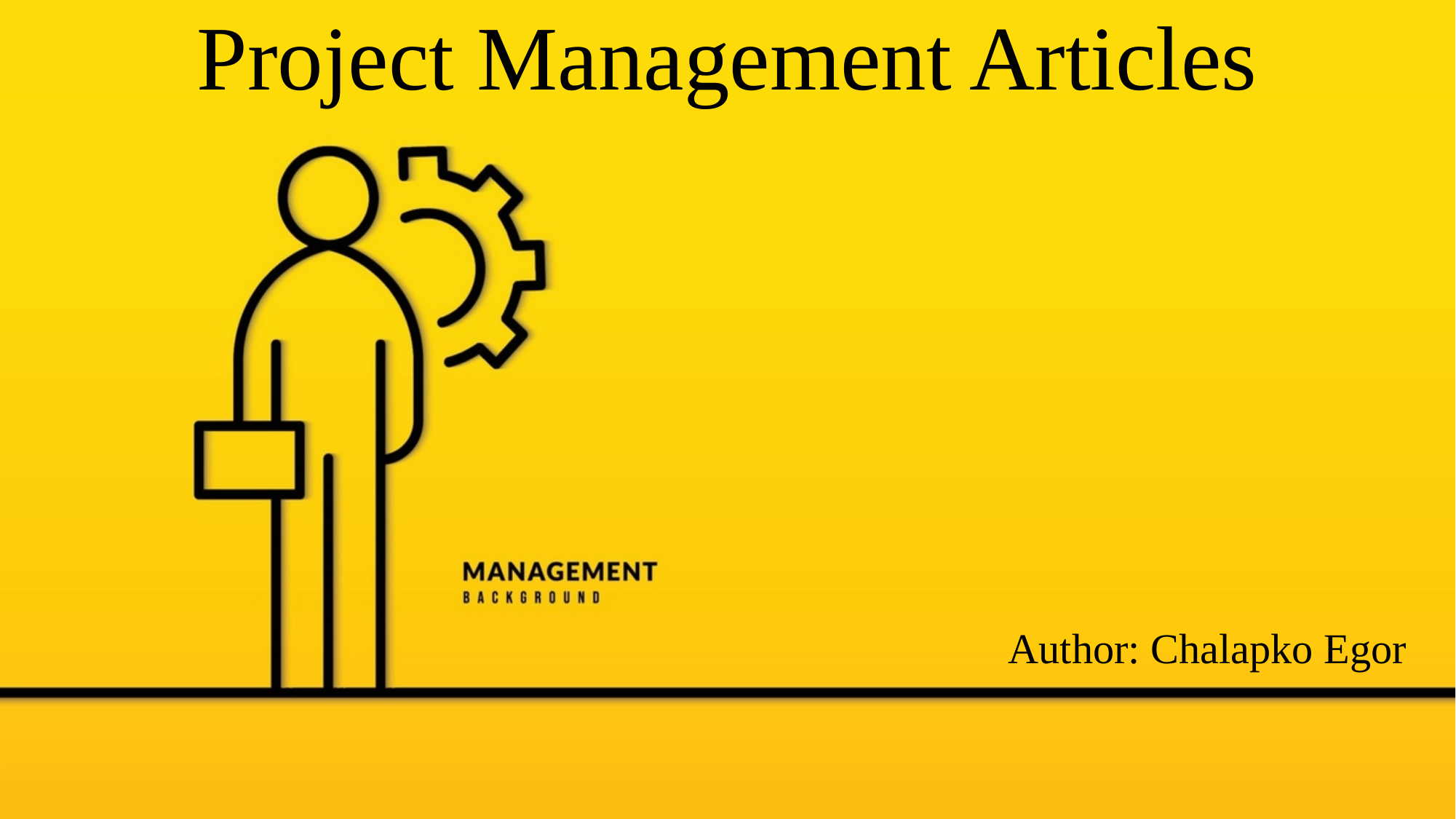

# Project Management Articles
Author: Chalapko Egor